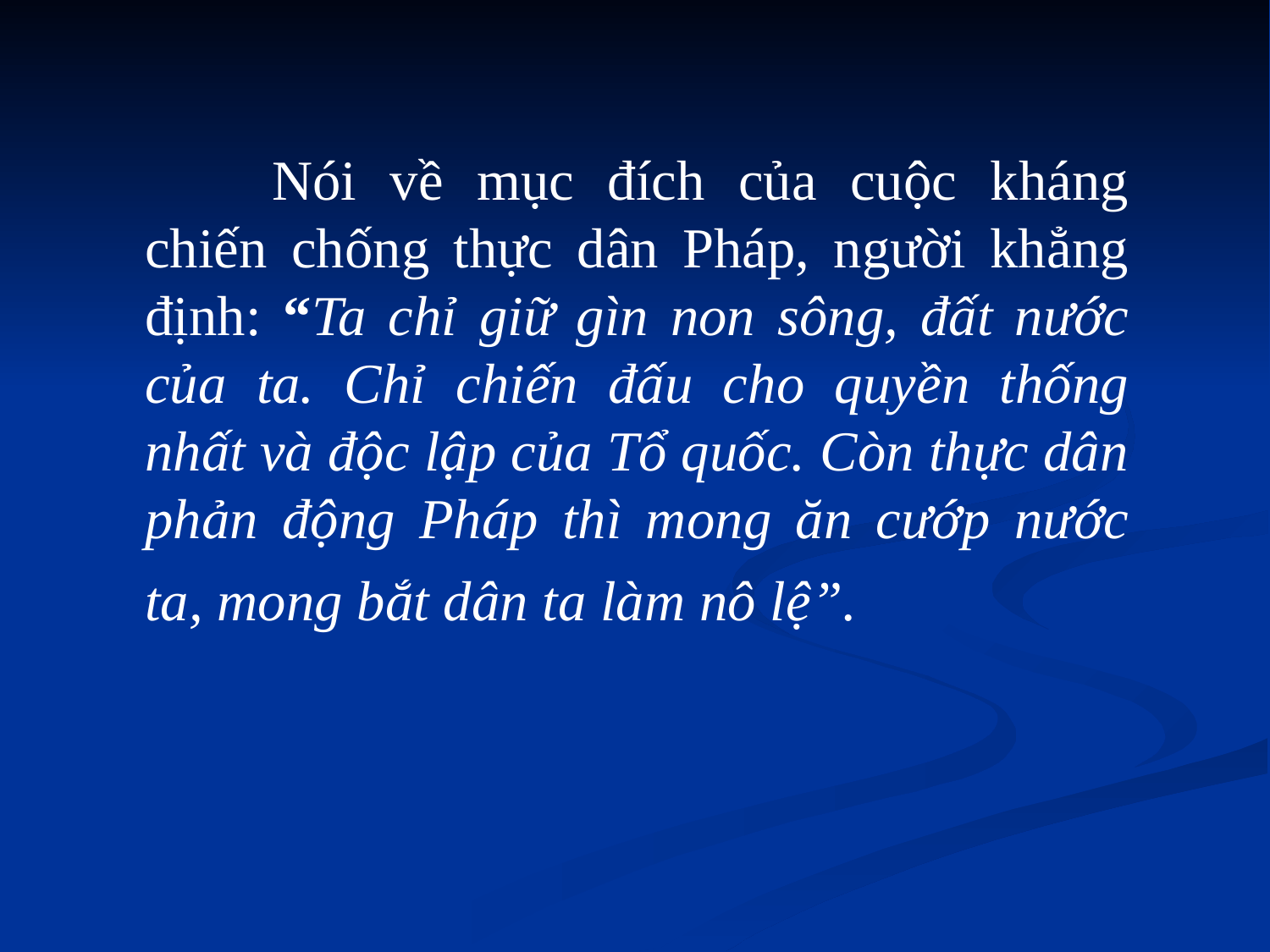

Nói về mục đích của cuộc kháng chiến chống thực dân Pháp, người khẳng định: “Ta chỉ giữ gìn non sông, đất nước của ta. Chỉ chiến đấu cho quyền thống nhất và độc lập của Tổ quốc. Còn thực dân phản động Pháp thì mong ăn cướp nước ta, mong bắt dân ta làm nô lệ”.